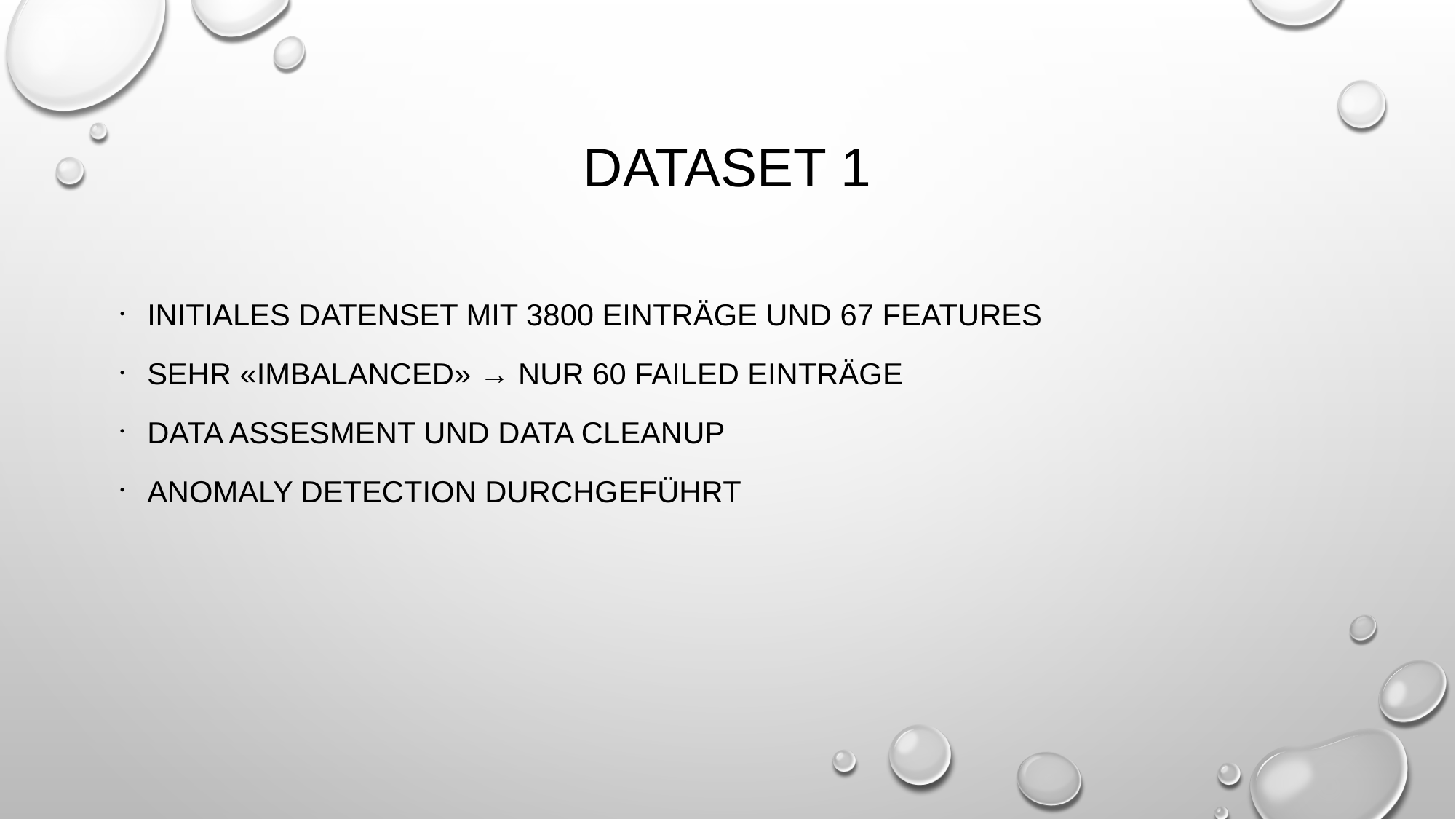

# Dataset 1
Initiales Datenset mit 3800 Einträge und 67 Features
Sehr «Imbalanced» → nur 60 Failed Einträge
Data Assesment und Data Cleanup
Anomaly Detection durchgeführt